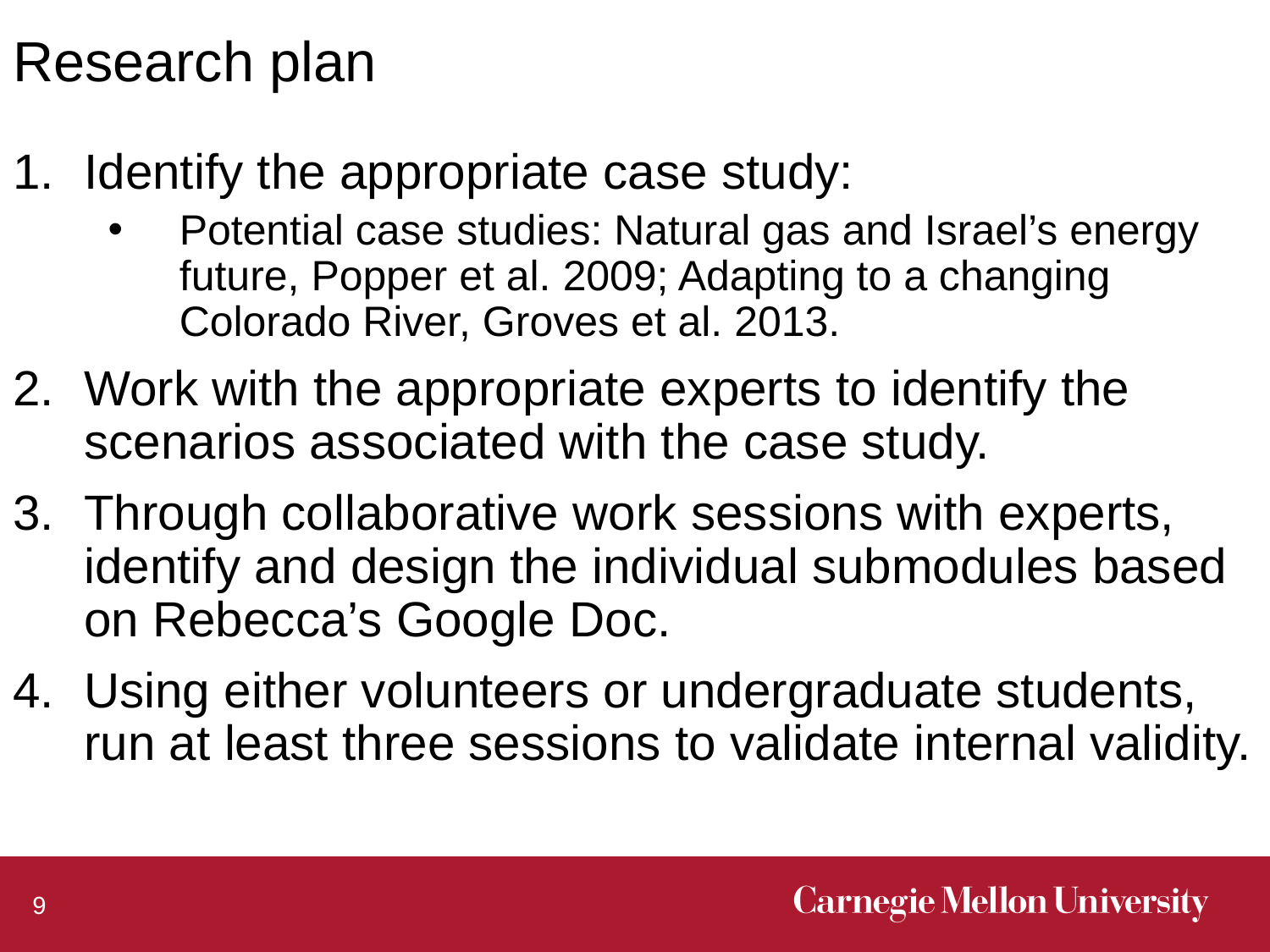

# Research plan
Identify the appropriate case study:
Potential case studies: Natural gas and Israel’s energy future, Popper et al. 2009; Adapting to a changing Colorado River, Groves et al. 2013.
Work with the appropriate experts to identify the scenarios associated with the case study.
Through collaborative work sessions with experts, identify and design the individual submodules based on Rebecca’s Google Doc.
Using either volunteers or undergraduate students, run at least three sessions to validate internal validity.

9